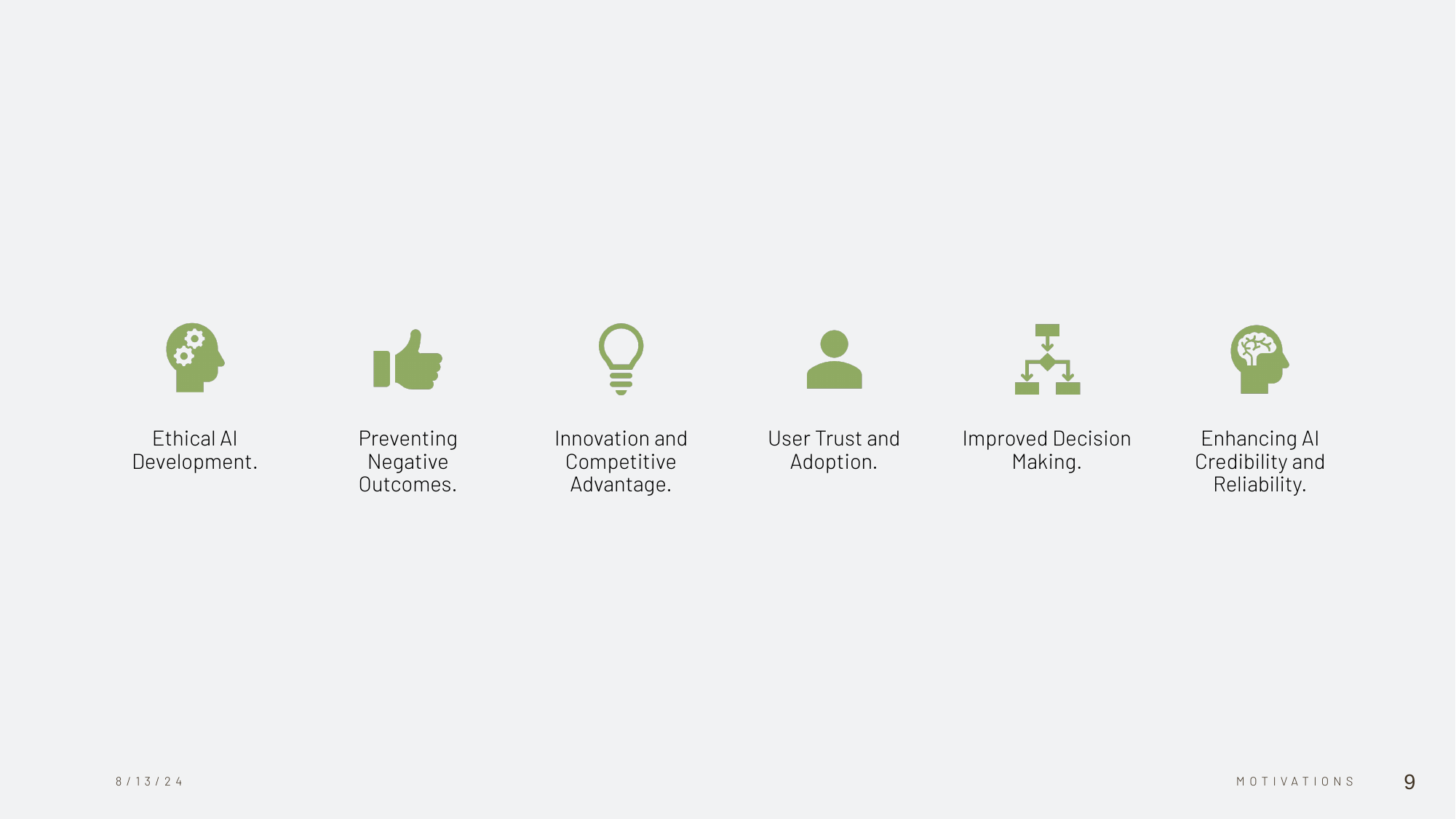

Ethical AI Development.
Preventing Negative Outcomes.
Innovation and Competitive Advantage.
User Trust and Adoption.
Improved Decision Making.
Enhancing AI Credibility and Reliability.
8/13/24
Motivations
9